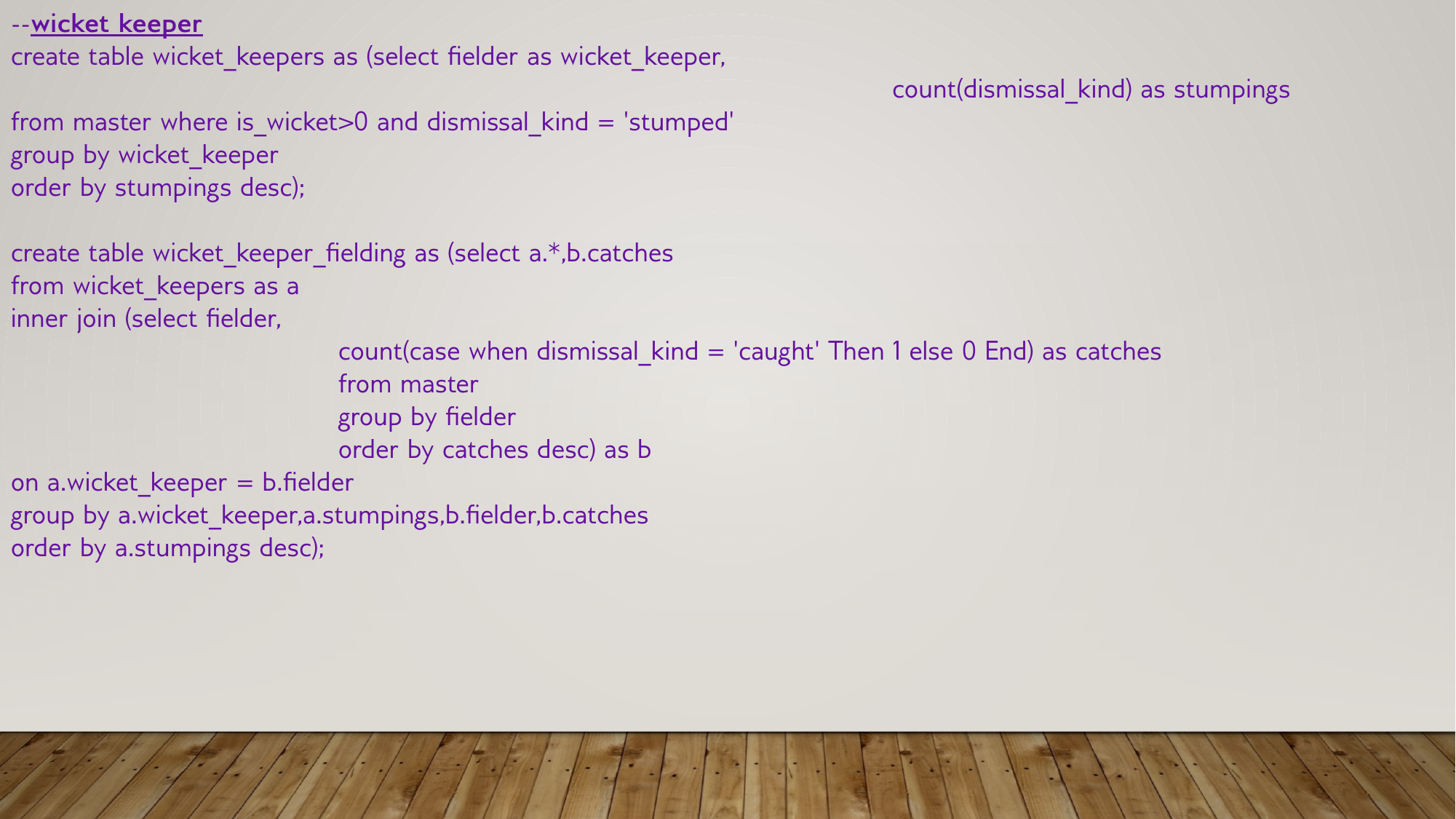

--wicket keeper
create table wicket_keepers as (select fielder as wicket_keeper,
								 count(dismissal_kind) as stumpings
from master where is_wicket>0 and dismissal_kind = 'stumped'
group by wicket_keeper
order by stumpings desc);

create table wicket_keeper_fielding as (select a.*,b.catches
from wicket_keepers as a
inner join (select fielder,
			count(case when dismissal_kind = 'caught' Then 1 else 0 End) as catches
			from master
			group by fielder
			order by catches desc) as b
on a.wicket_keeper = b.fielder
group by a.wicket_keeper,a.stumpings,b.fielder,b.catches
order by a.stumpings desc);